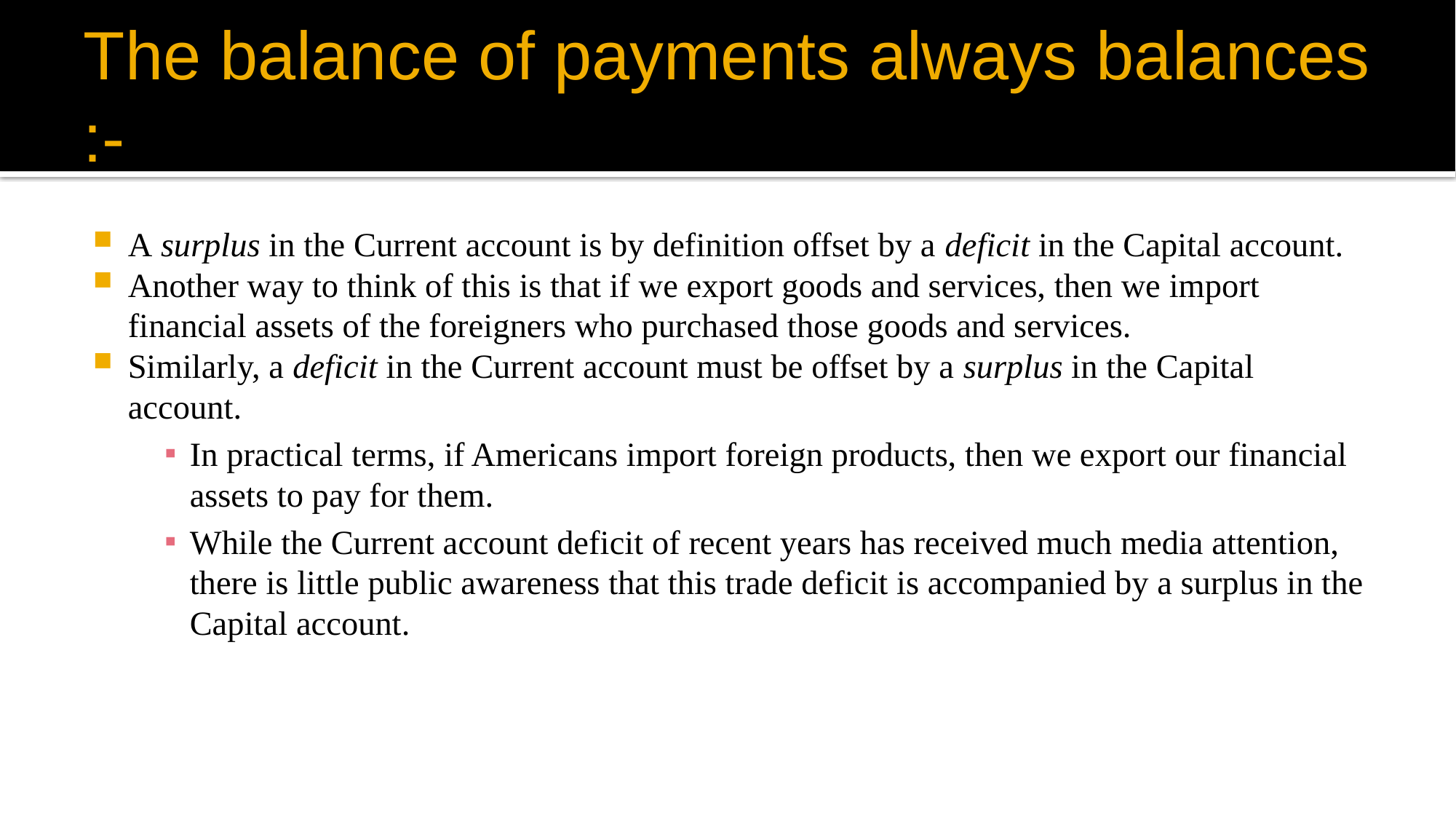

# The balance of payments always balances :-
A surplus in the Current account is by definition offset by a deficit in the Capital account.
Another way to think of this is that if we export goods and services, then we import financial assets of the foreigners who purchased those goods and services.
Similarly, a deficit in the Current account must be offset by a surplus in the Capital account.
In practical terms, if Americans import foreign products, then we export our financial assets to pay for them.
While the Current account deficit of recent years has received much media attention, there is little public awareness that this trade deficit is accompanied by a surplus in the Capital account.